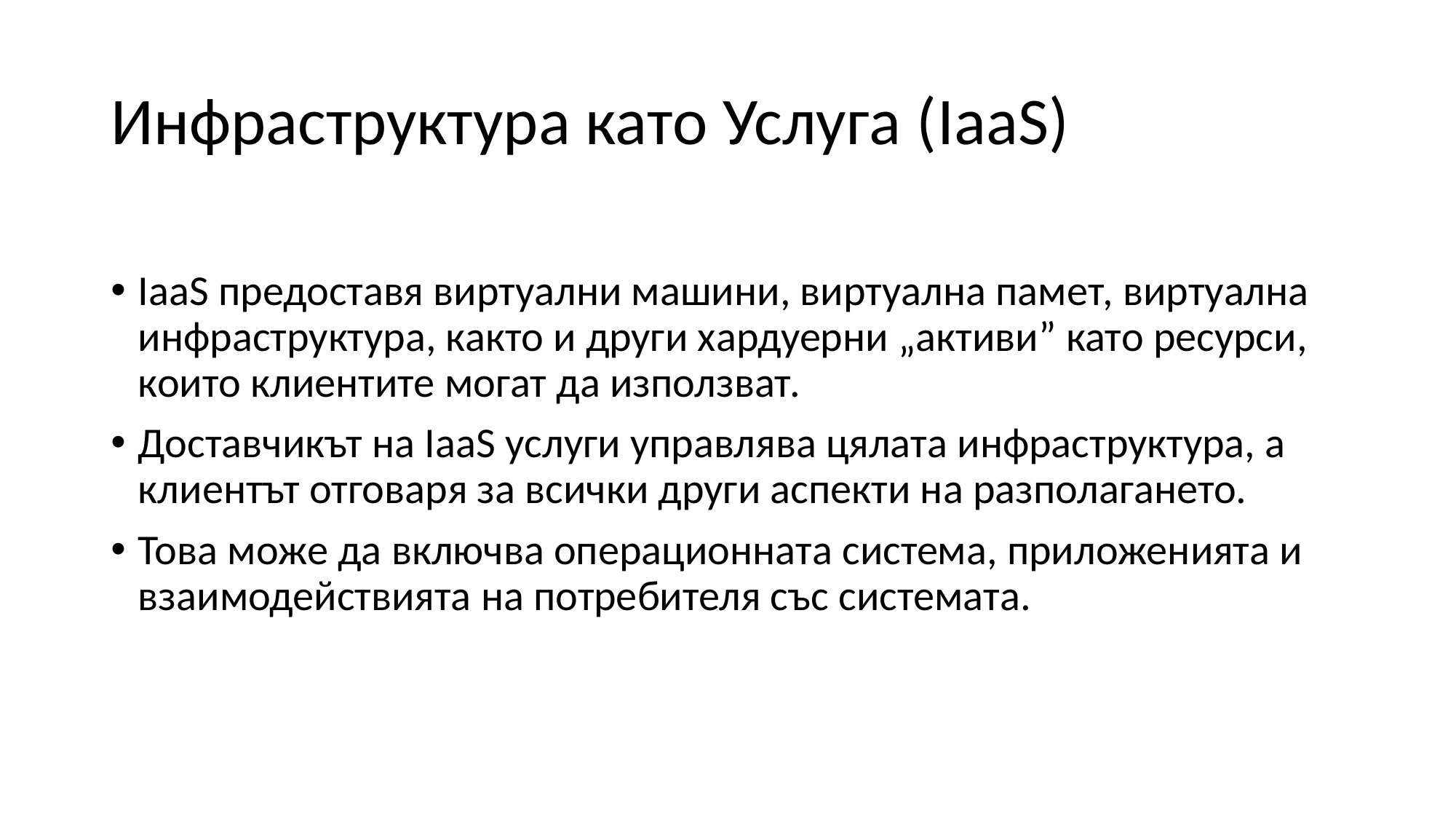

# Инфраструктура като Услуга (IaaS)
IaaS предоставя виртуални машини, виртуална памет, виртуална инфраструктура, както и други хардуерни „активи” като ресурси, които клиентите могат да използват.
Доставчикът на IaaS услуги управлява цялата инфраструктура, а клиентът отговаря за всички други аспекти на разполагането.
Това може да включва операционната система, приложенията и взаимодействията на потребителя със системата.